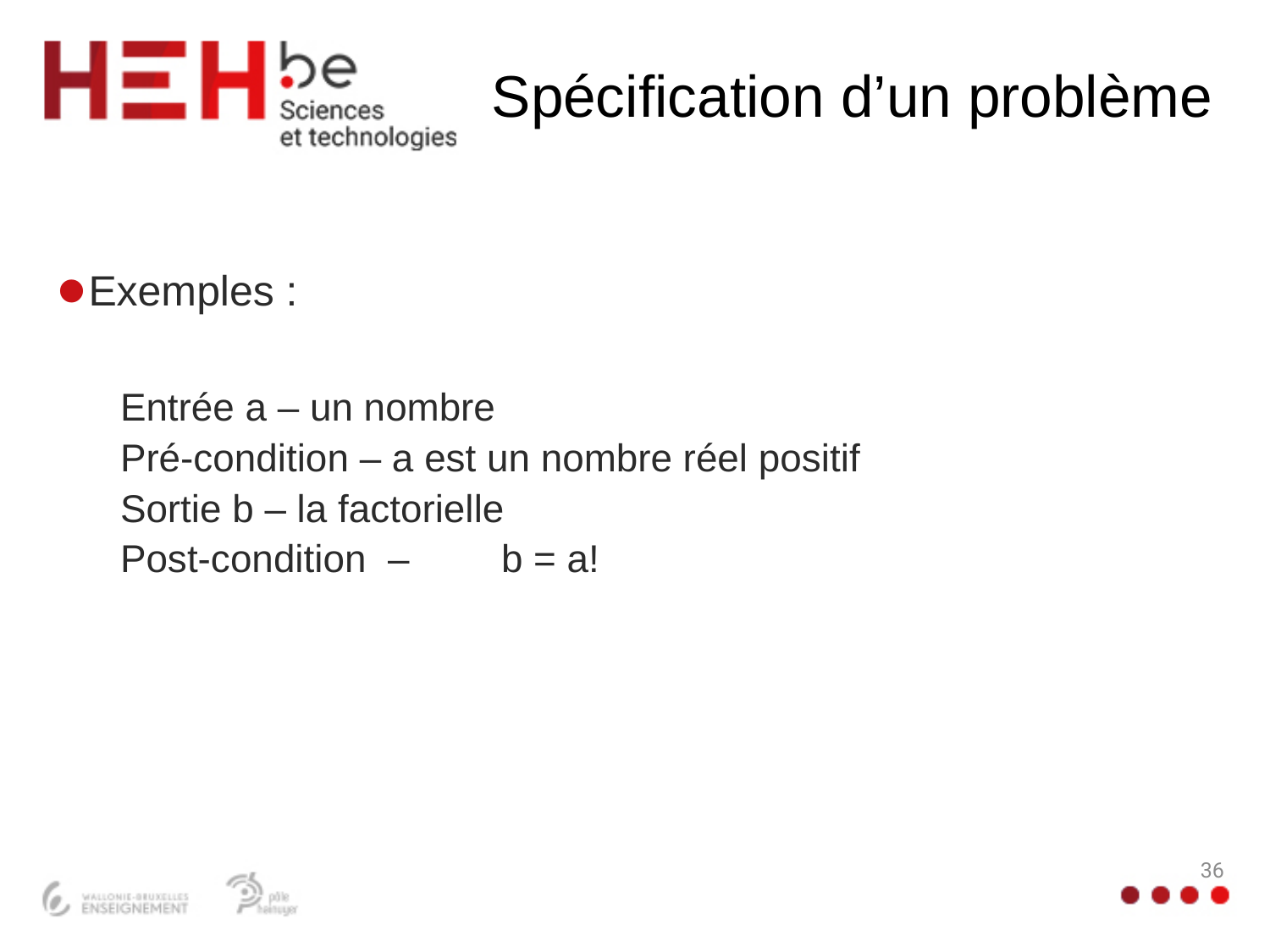

# Spécification d’un problème
Exemples :

Entrée a – un nombre
Pré-condition – a est un nombre réel positif
Sortie b – la factorielle
Post-condition  – 	b = a!
36